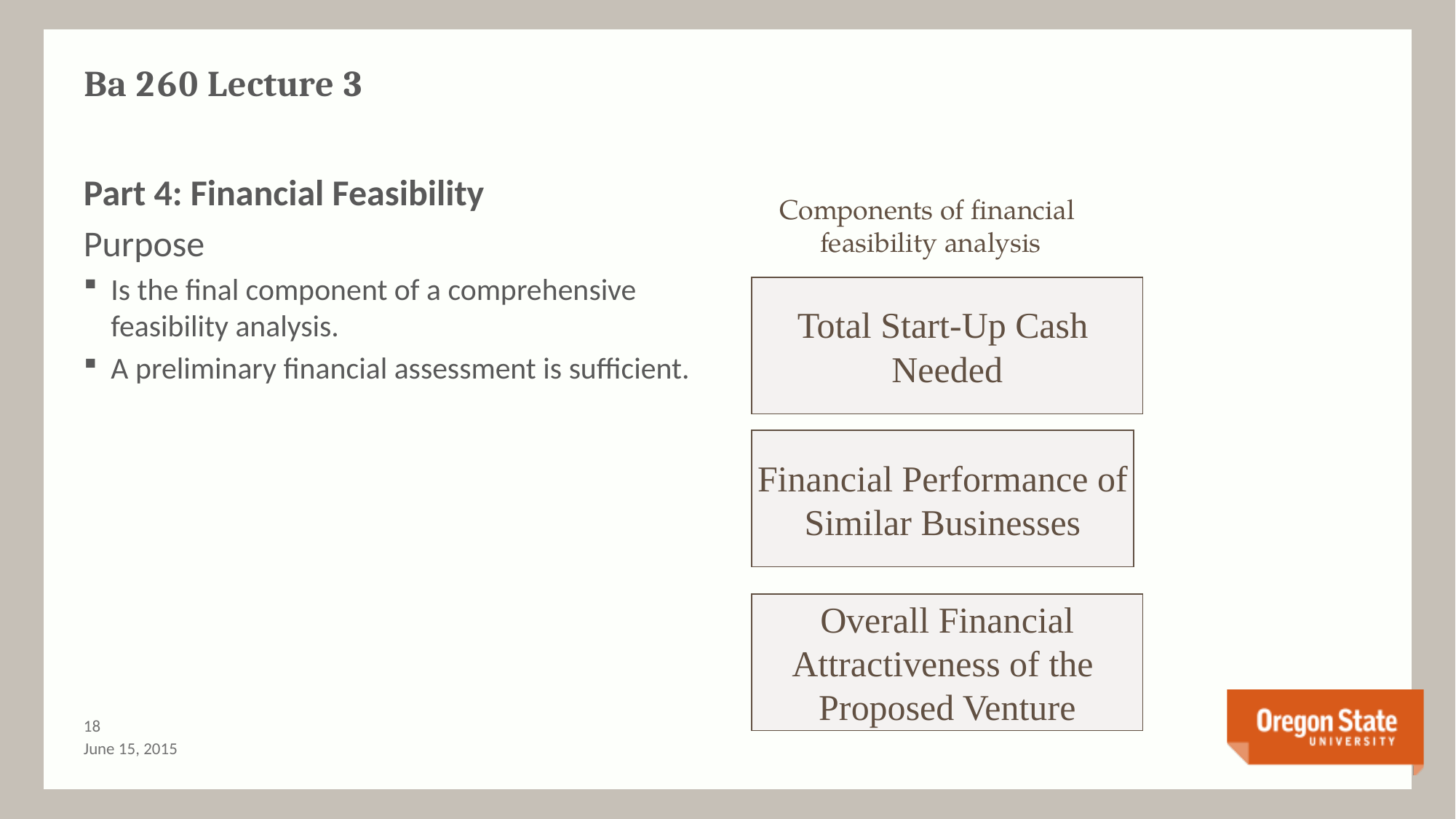

# Ba 260 Lecture 3
Part 4: Financial Feasibility
Purpose
Is the final component of a comprehensive feasibility analysis.
A preliminary financial assessment is sufficient.

Components of financial
feasibility analysis
Total Start-Up Cash
Needed
Financial Performance of
Similar Businesses
Overall Financial
Attractiveness of the
Proposed Venture
18
June 15, 2015